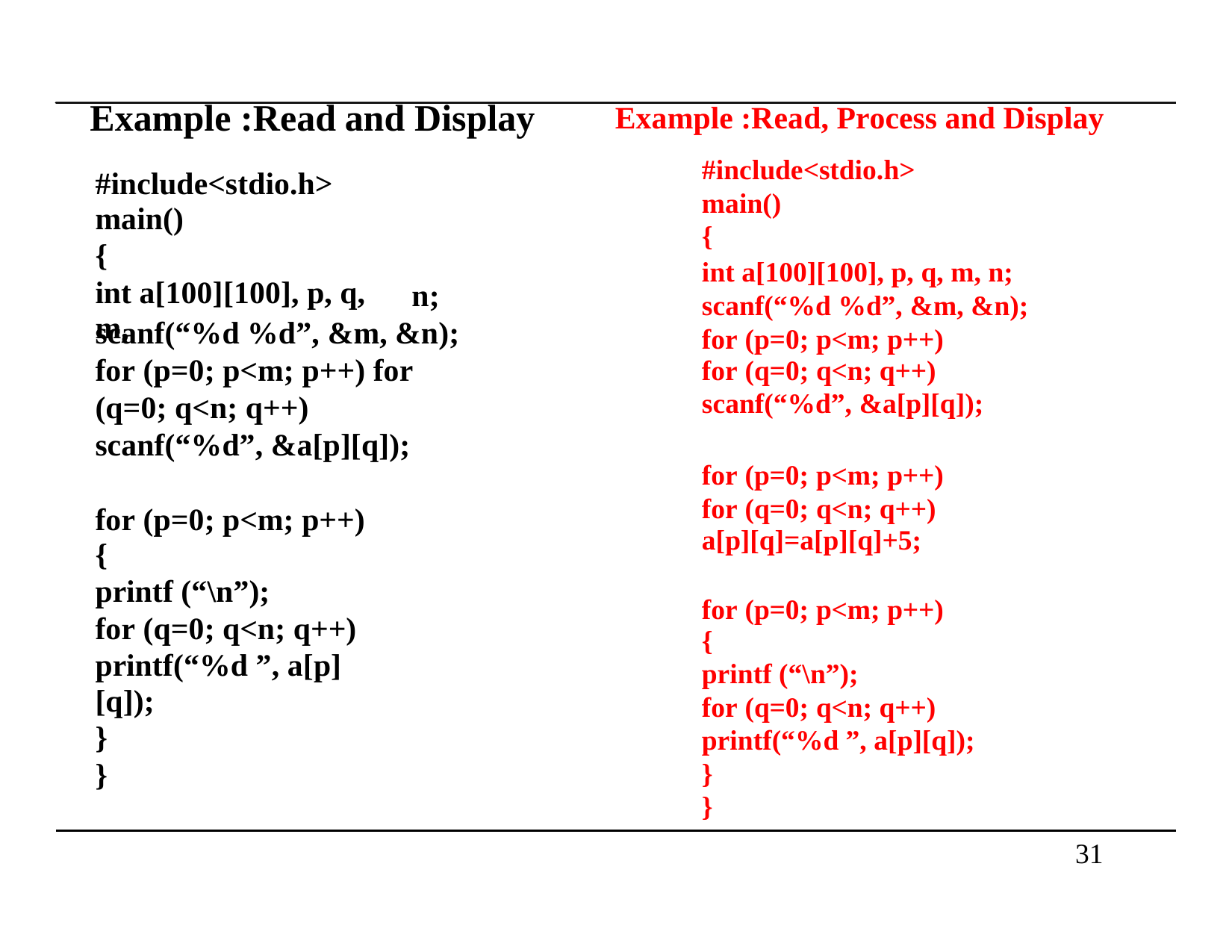

Example :Read
and
Display
Example :Read, Process and Display
#include<stdio.h>
main()
{
int a[100][100], p, q, m, n; scanf(“%d %d”, &m, &n); for (p=0; p<m; p++)
for (q=0; q<n; q++)
scanf(“%d”, &a[p][q]);

#include<stdio.h>
main()
{
int a[100][100], p, q, m,
n;
scanf(“%d %d”, &m, &n);
for (p=0; p<m; p++) for (q=0; q<n; q++) scanf(“%d”, &a[p][q]);
for (p=0; p<m; p++)
for (q=0; q<n; q++)
a[p][q]=a[p][q]+5;
for (p=0; p<m; p++)
{
printf (“\n”);
for (q=0; q<n; q++)
printf(“%d ”, a[p][q]);
}
}
for (p=0; p<m; p++)
{
printf (“\n”);
for (q=0; q<n; q++)
printf(“%d ”, a[p][q]);
}
}

31